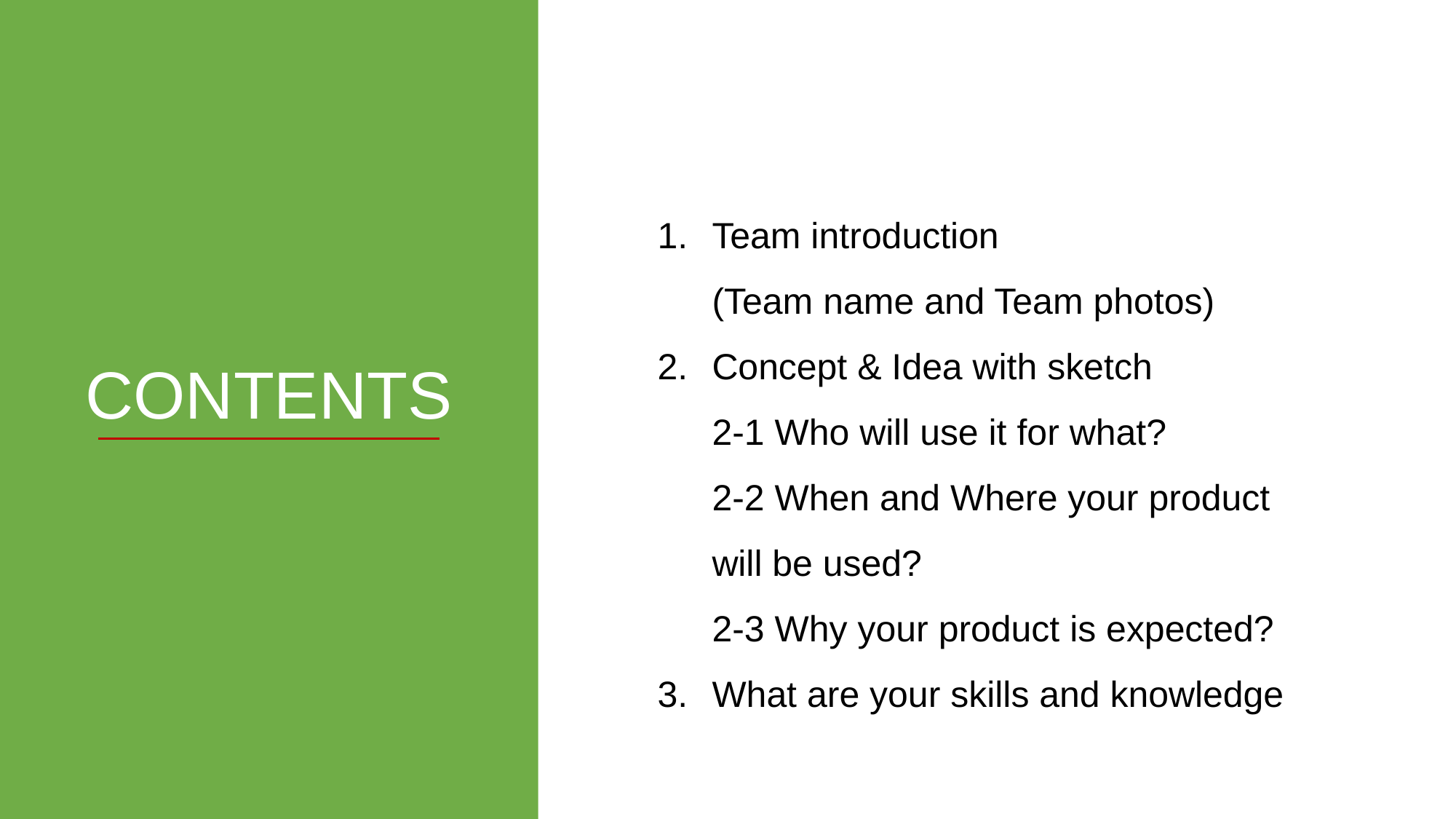

Team introduction
(Team name and Team photos)
Concept & Idea with sketch
2-1 Who will use it for what?
2-2 When and Where your product will be used?
2-3 Why your product is expected?
What are your skills and knowledge
CONTENTS